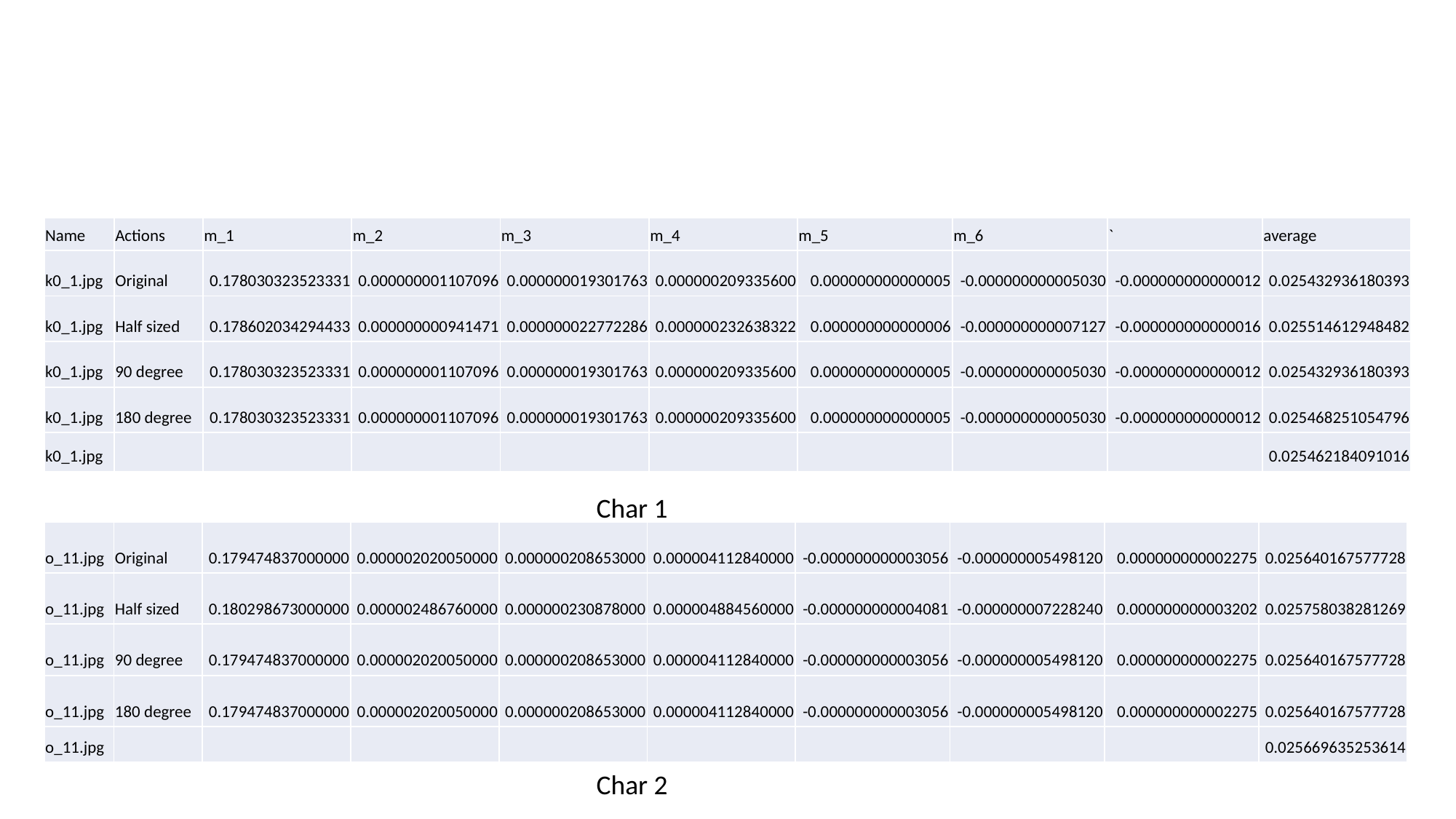

#
| Name | Actions | m\_1 | m\_2 | m\_3 | m\_4 | m\_5 | m\_6 | ` | average |
| --- | --- | --- | --- | --- | --- | --- | --- | --- | --- |
| k0\_1.jpg | Original | 0.178030323523331 | 0.000000001107096 | 0.000000019301763 | 0.000000209335600 | 0.000000000000005 | -0.000000000005030 | -0.000000000000012 | 0.025432936180393 |
| k0\_1.jpg | Half sized | 0.178602034294433 | 0.000000000941471 | 0.000000022772286 | 0.000000232638322 | 0.000000000000006 | -0.000000000007127 | -0.000000000000016 | 0.025514612948482 |
| k0\_1.jpg | 90 degree | 0.178030323523331 | 0.000000001107096 | 0.000000019301763 | 0.000000209335600 | 0.000000000000005 | -0.000000000005030 | -0.000000000000012 | 0.025432936180393 |
| k0\_1.jpg | 180 degree | 0.178030323523331 | 0.000000001107096 | 0.000000019301763 | 0.000000209335600 | 0.000000000000005 | -0.000000000005030 | -0.000000000000012 | 0.025468251054796 |
| k0\_1.jpg |  |  |  |  |  |  |  |  | 0.025462184091016 |
Char 1
| o\_11.jpg | Original | 0.179474837000000 | 0.000002020050000 | 0.000000208653000 | 0.000004112840000 | -0.000000000003056 | -0.000000005498120 | 0.000000000002275 | 0.025640167577728 |
| --- | --- | --- | --- | --- | --- | --- | --- | --- | --- |
| o\_11.jpg | Half sized | 0.180298673000000 | 0.000002486760000 | 0.000000230878000 | 0.000004884560000 | -0.000000000004081 | -0.000000007228240 | 0.000000000003202 | 0.025758038281269 |
| o\_11.jpg | 90 degree | 0.179474837000000 | 0.000002020050000 | 0.000000208653000 | 0.000004112840000 | -0.000000000003056 | -0.000000005498120 | 0.000000000002275 | 0.025640167577728 |
| o\_11.jpg | 180 degree | 0.179474837000000 | 0.000002020050000 | 0.000000208653000 | 0.000004112840000 | -0.000000000003056 | -0.000000005498120 | 0.000000000002275 | 0.025640167577728 |
| o\_11.jpg |  |  |  |  |  |  |  |  | 0.025669635253614 |
Char 2